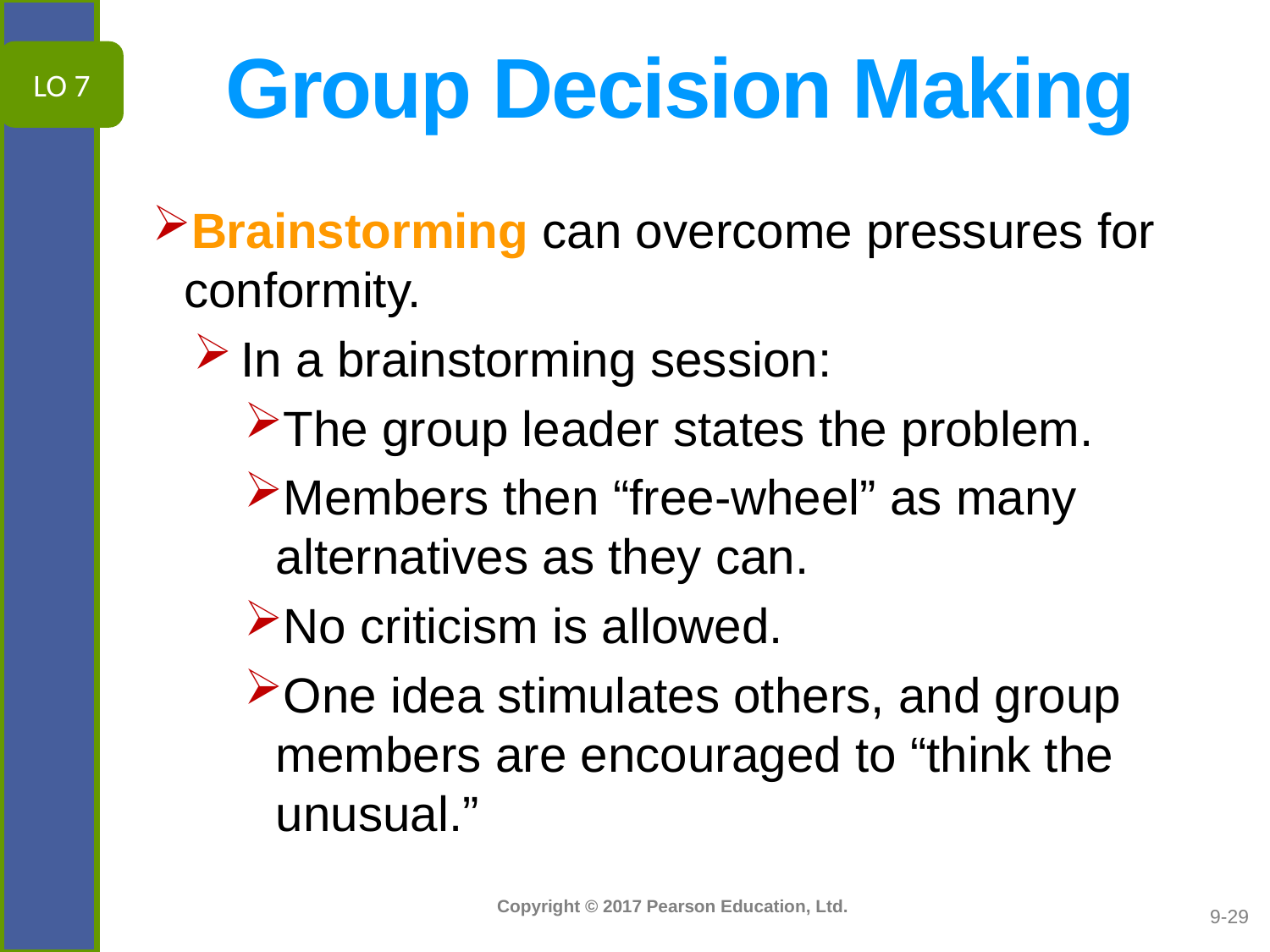

# Group Decision Making
LO 7
Brainstorming can overcome pressures for conformity.
In a brainstorming session:
The group leader states the problem.
Members then “free-wheel” as many alternatives as they can.
No criticism is allowed.
One idea stimulates others, and group members are encouraged to “think the unusual.”

9-29